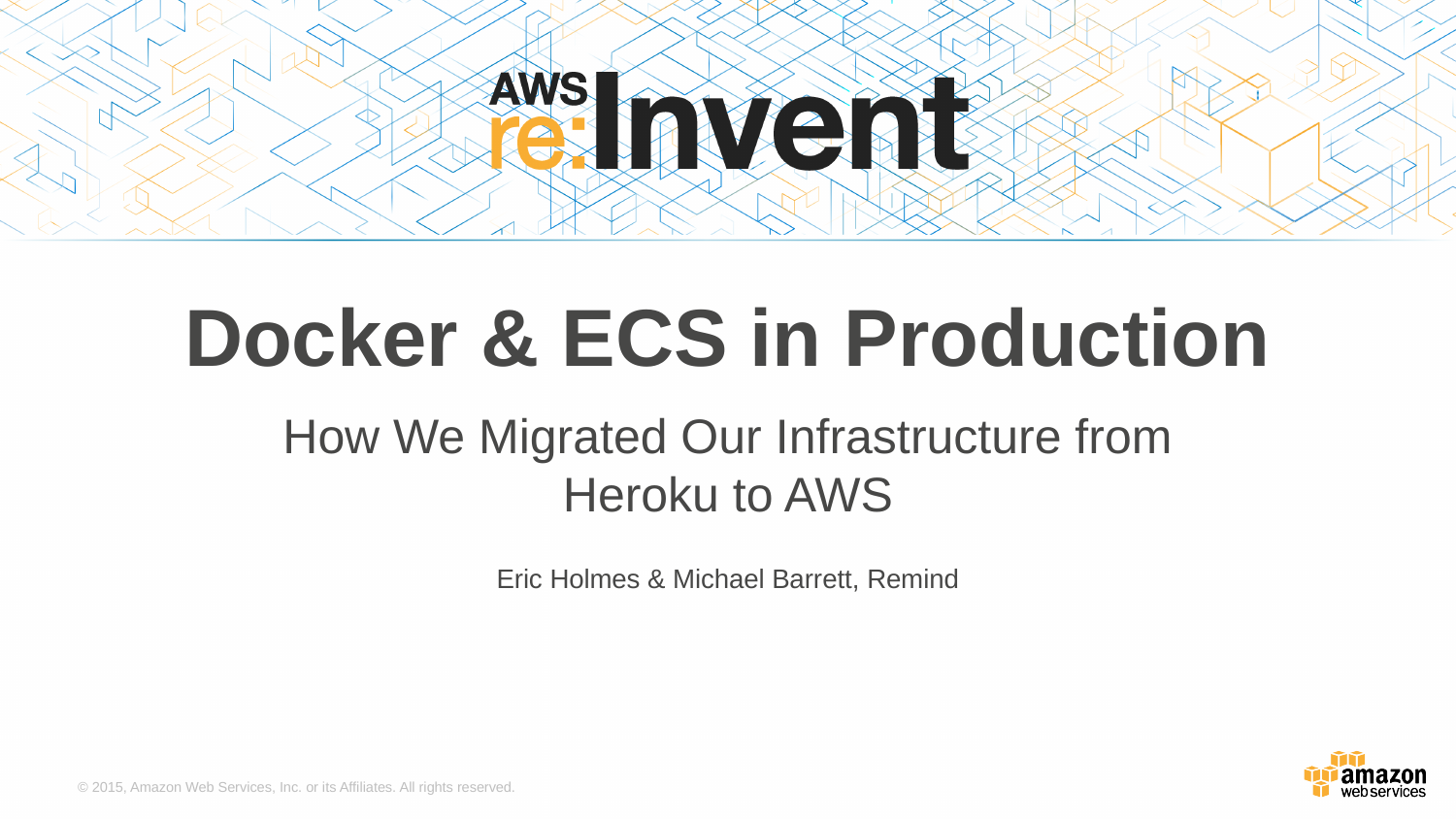

Docker & ECS in Production
How We Migrated Our Infrastructure from Heroku to AWS
Eric Holmes & Michael Barrett, Remind